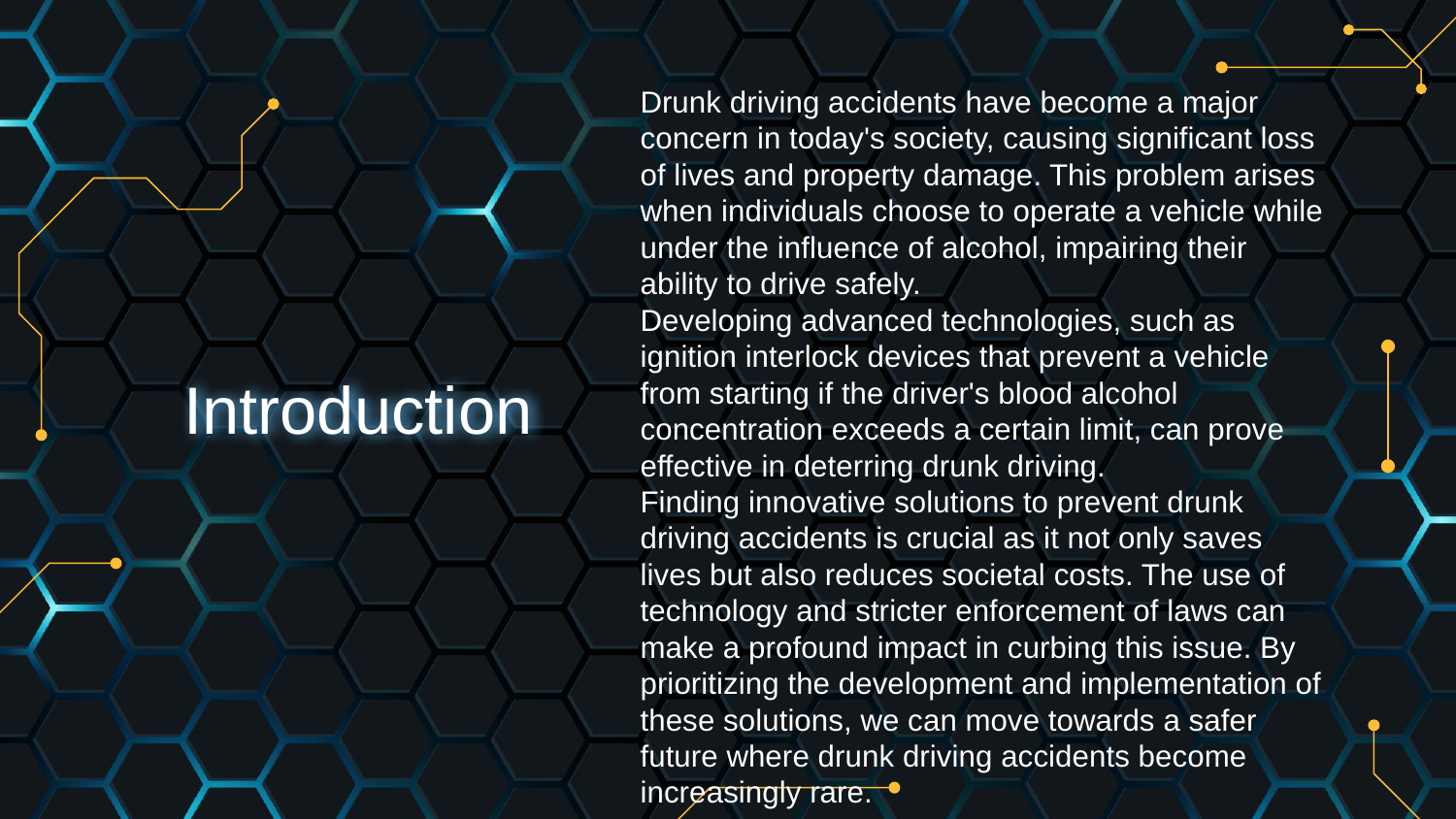

Drunk driving accidents have become a major concern in today's society, causing significant loss of lives and property damage. This problem arises when individuals choose to operate a vehicle while under the influence of alcohol, impairing their ability to drive safely.
Developing advanced technologies, such as ignition interlock devices that prevent a vehicle from starting if the driver's blood alcohol concentration exceeds a certain limit, can prove effective in deterring drunk driving.
Finding innovative solutions to prevent drunk driving accidents is crucial as it not only saves lives but also reduces societal costs. The use of technology and stricter enforcement of laws can make a profound impact in curbing this issue. By prioritizing the development and implementation of these solutions, we can move towards a safer future where drunk driving accidents become increasingly rare.
# Introduction